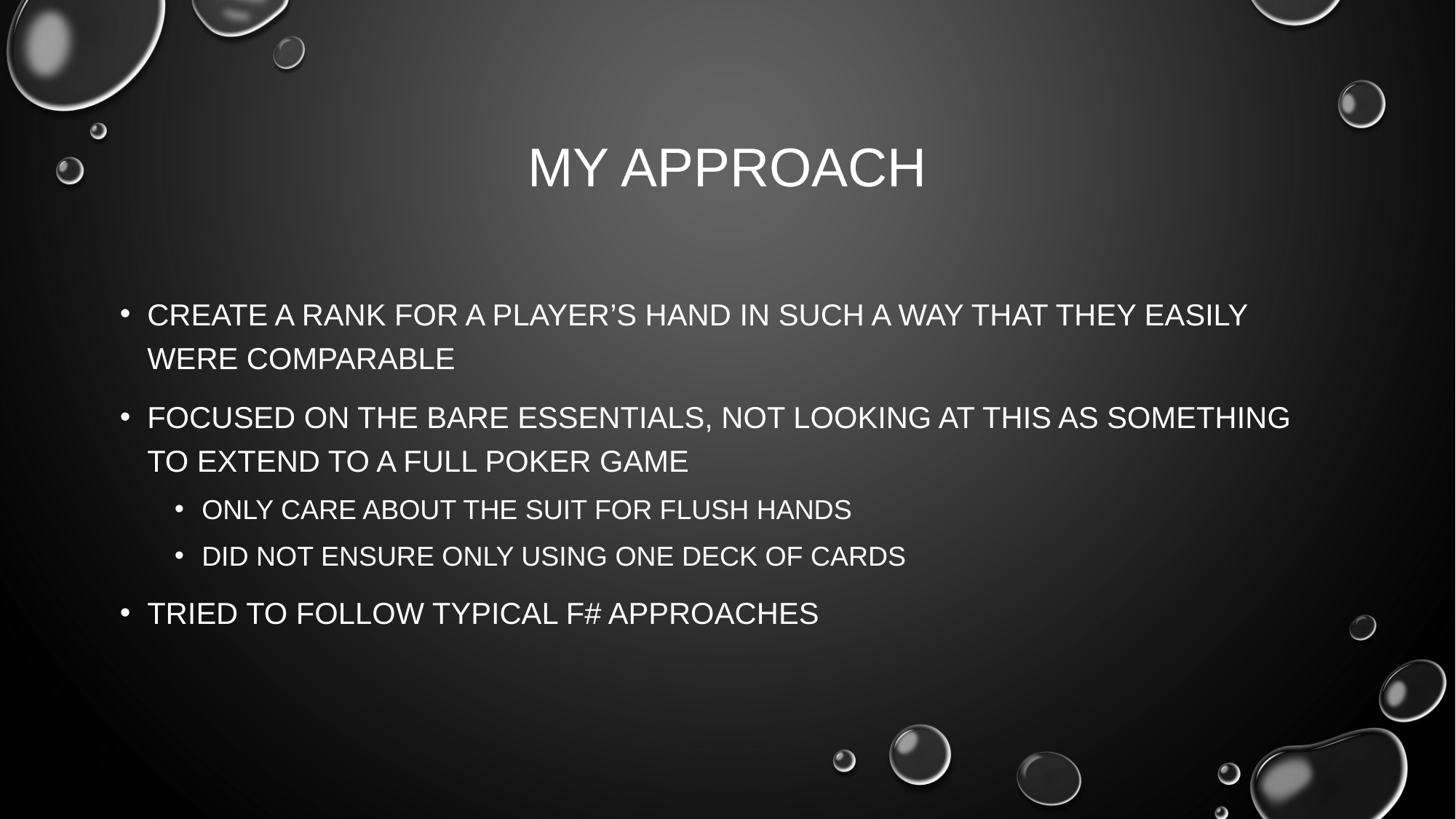

# My approach
Create a rank for a player’s hand in such a way that they easily were comparable
Focused on the bare essentials, not looking at this as something to extend to a full poker game
Only care about the suit for flush hands
Did not ensure only using one deck of cards
Tried to follow typical f# approaches